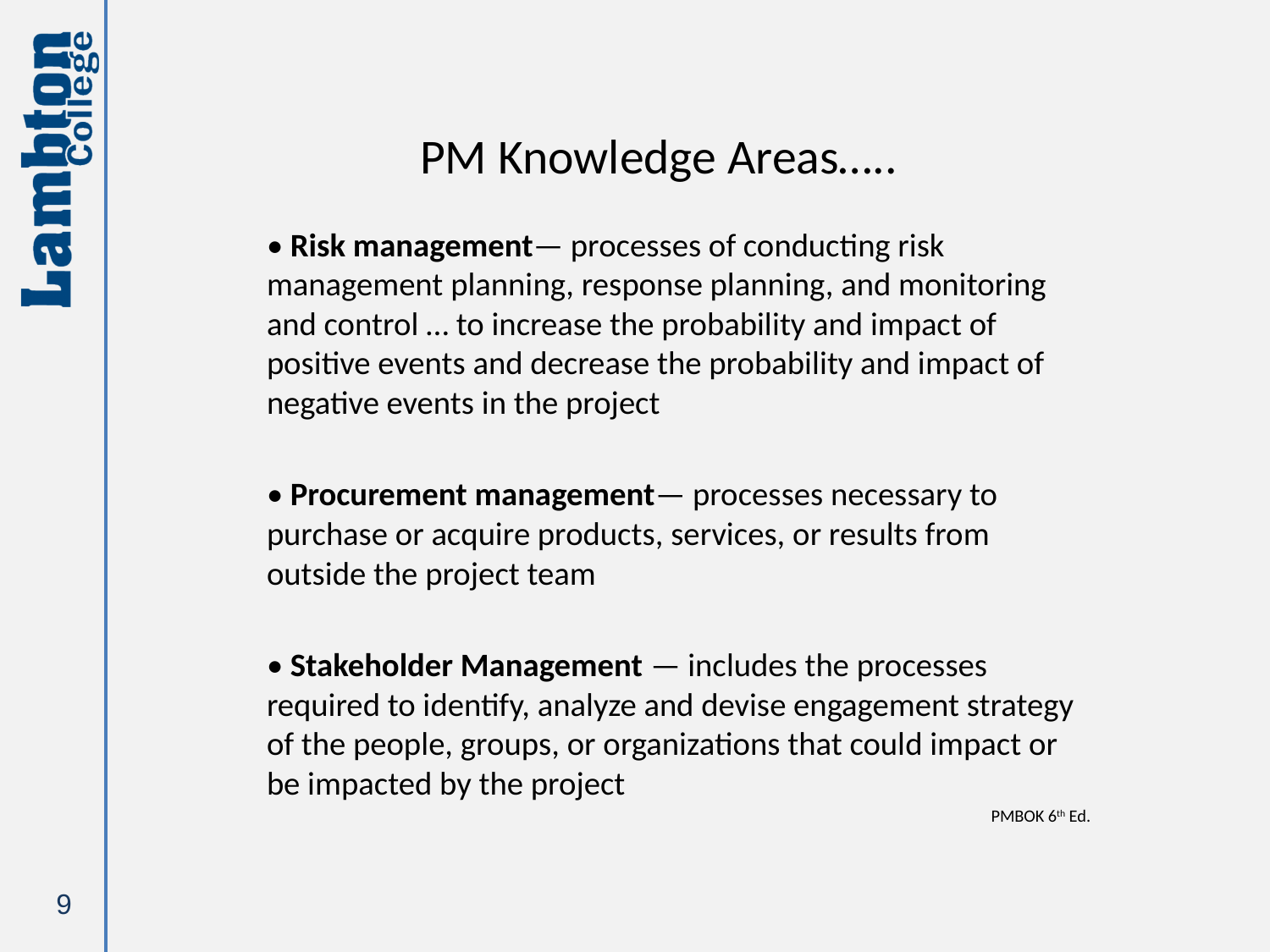

# PM Knowledge Areas…..

• Risk management— processes of conducting risk management planning, response planning, and monitoring and control … to increase the probability and impact of positive events and decrease the probability and impact of negative events in the project

• Procurement management— processes necessary to purchase or acquire products, services, or results from outside the project team

• Stakeholder Management — includes the processes required to identify, analyze and devise engagement strategy of the people, groups, or organizations that could impact or be impacted by the project
PMBOK 6th Ed.
9